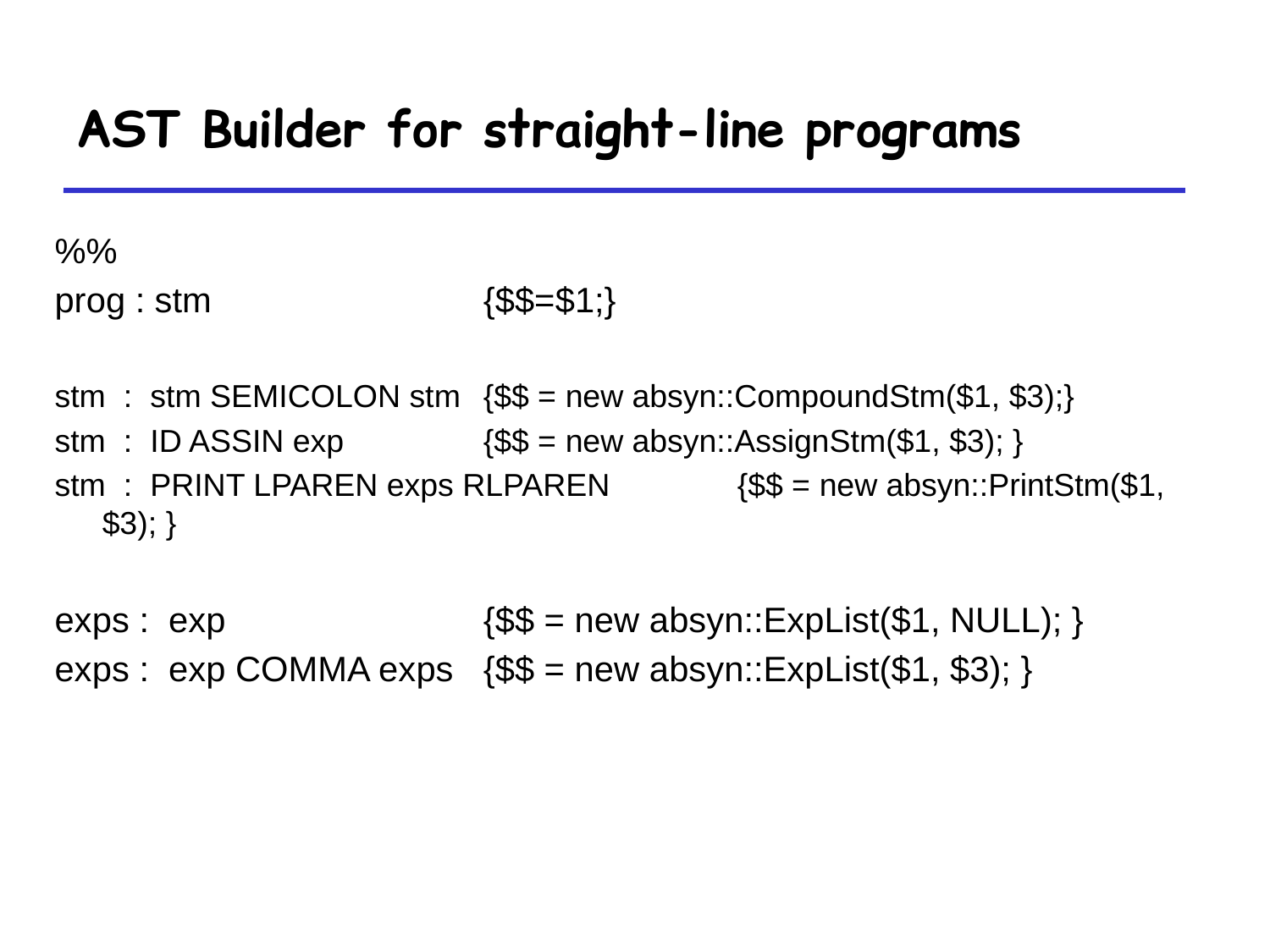

# AST Builder for straight-line programs
%%
prog : stm			{$$=$1;}

stm  :  stm SEMICOLON stm	{$$ = new absyn::CompoundStm($1, $3);}
stm  :  ID ASSIN exp		{$$ = new absyn::AssignStm($1, $3); }
stm  :  PRINT LPAREN exps RLPAREN 	{$$ = new absyn::PrintStm($1, $3); }

exps :  exp			{$$ = new absyn::ExpList($1, NULL); }
exps :  exp COMMA exps	{$$ = new absyn::ExpList($1, $3); }

27